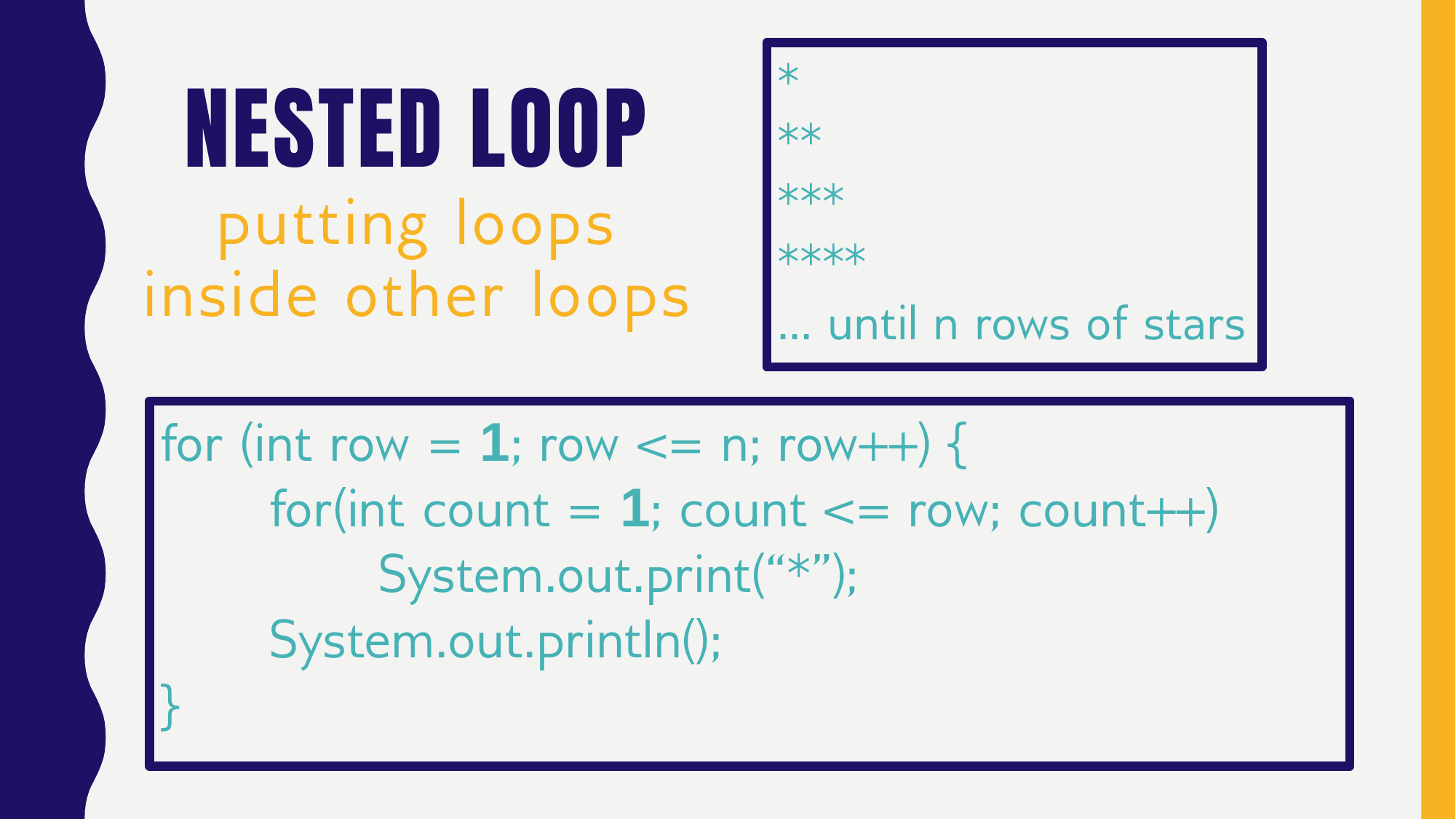

*
**
***
****
… until n rows of stars
# nested loop putting loops inside other loops
for (int row = 1; row <= n; row++) {
	for(int count = 1; count <= row; count++)
		System.out.print(“*”);
	System.out.println();
}